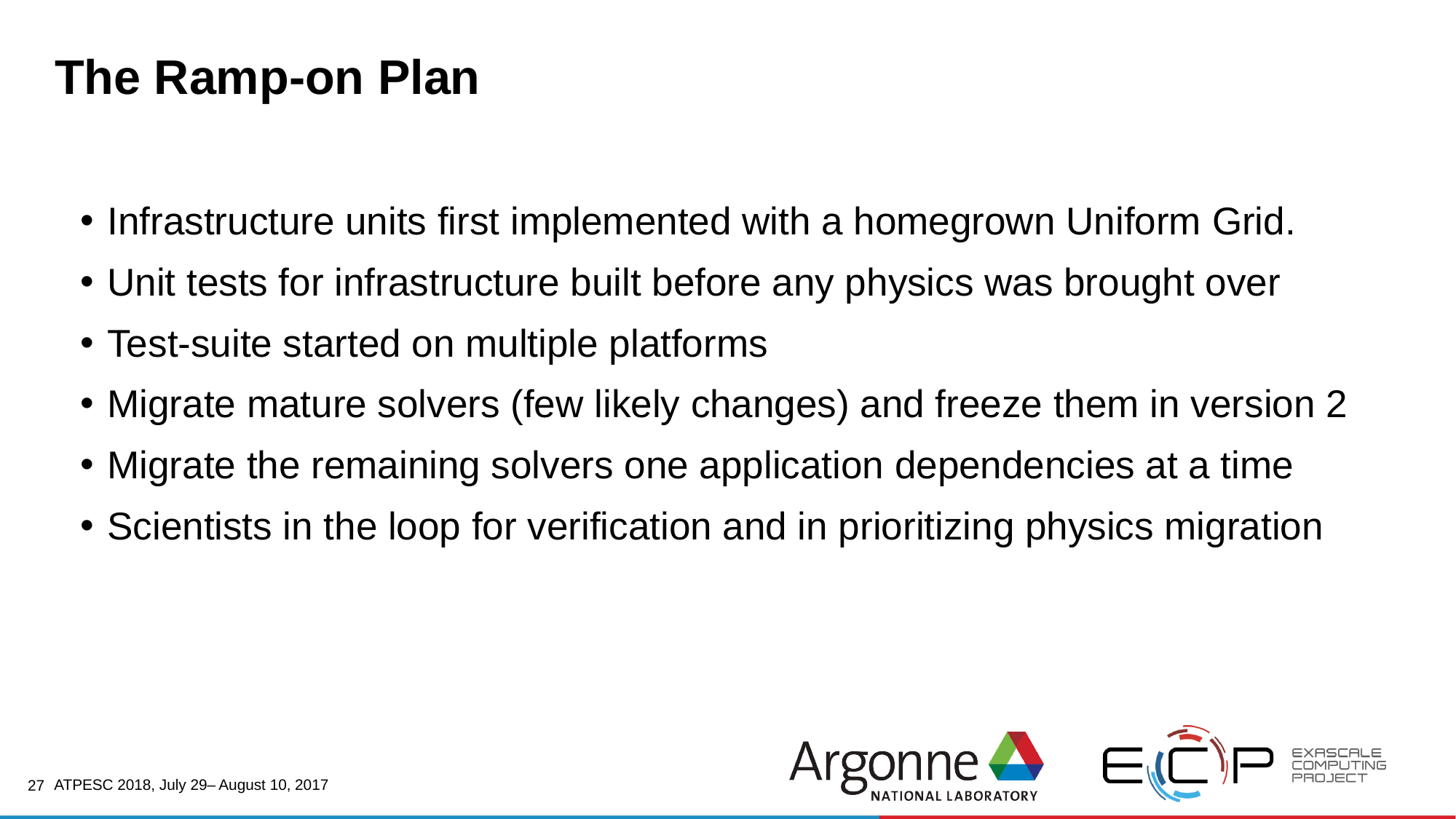

27
# The Ramp-on Plan
Infrastructure units first implemented with a homegrown Uniform Grid.
Unit tests for infrastructure built before any physics was brought over
Test-suite started on multiple platforms
Migrate mature solvers (few likely changes) and freeze them in version 2
Migrate the remaining solvers one application dependencies at a time
Scientists in the loop for verification and in prioritizing physics migration